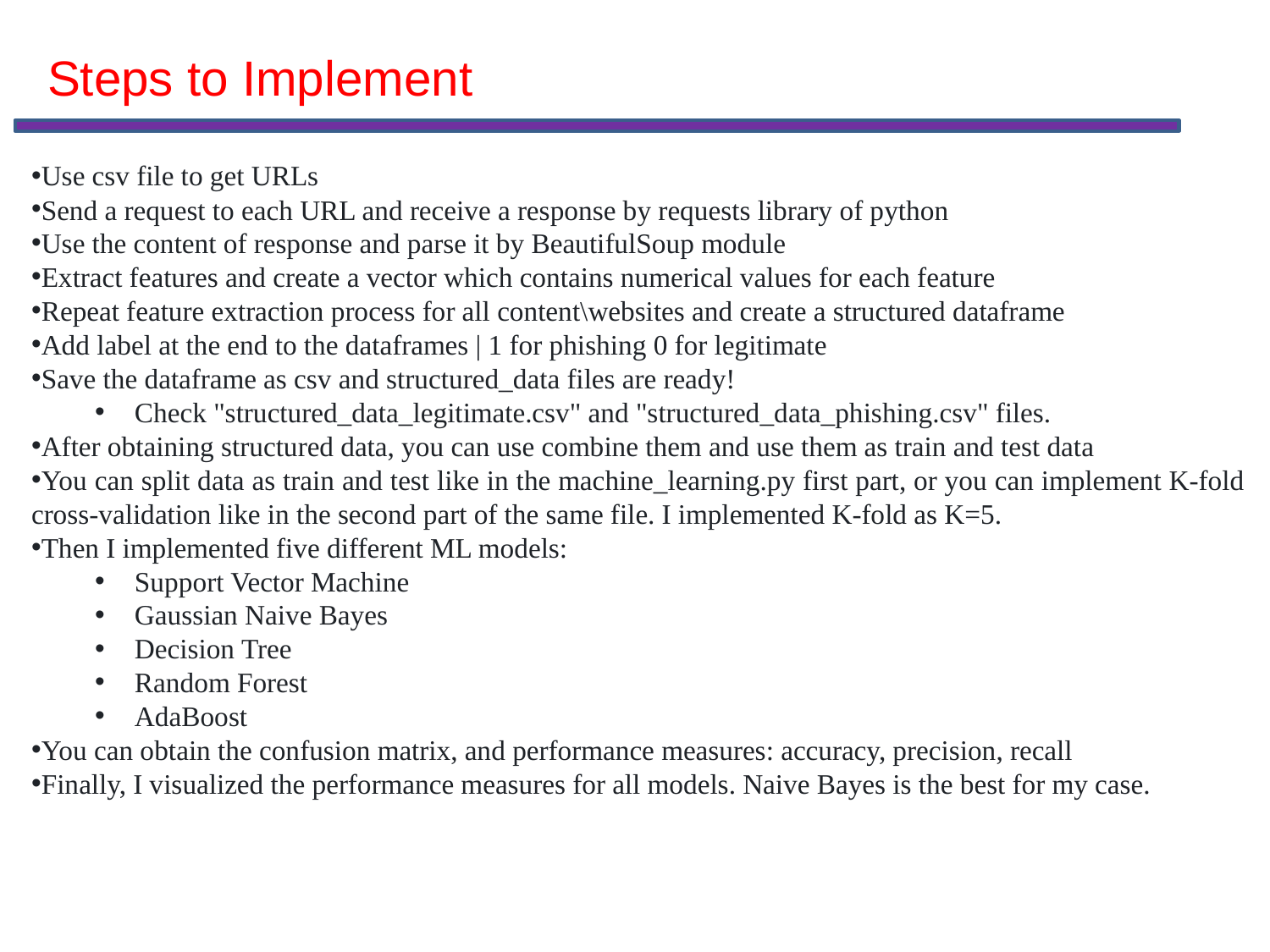

Steps to Implement

Use csv file to get URLs
Send a request to each URL and receive a response by requests library of python
Use the content of response and parse it by BeautifulSoup module
Extract features and create a vector which contains numerical values for each feature
Repeat feature extraction process for all content\websites and create a structured dataframe
Add label at the end to the dataframes | 1 for phishing 0 for legitimate
Save the dataframe as csv and structured_data files are ready!
Check "structured_data_legitimate.csv" and "structured_data_phishing.csv" files.
After obtaining structured data, you can use combine them and use them as train and test data
You can split data as train and test like in the machine_learning.py first part, or you can implement K-fold cross-validation like in the second part of the same file. I implemented K-fold as K=5.
Then I implemented five different ML models:
Support Vector Machine
Gaussian Naive Bayes
Decision Tree
Random Forest
AdaBoost
You can obtain the confusion matrix, and performance measures: accuracy, precision, recall
Finally, I visualized the performance measures for all models. Naive Bayes is the best for my case.